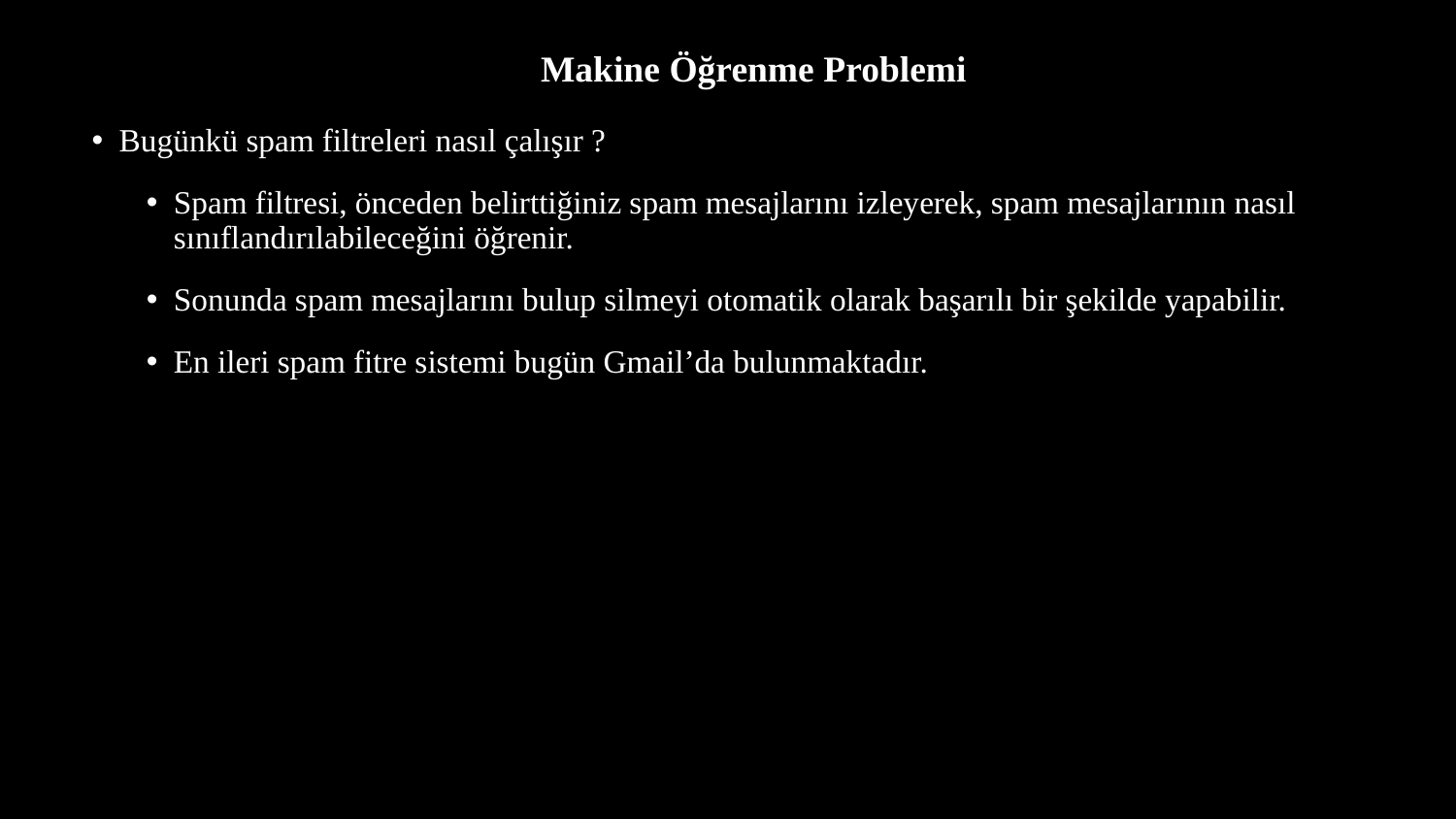

# Makine Öğrenme Problemi
Bugünkü spam filtreleri nasıl çalışır ?
Spam filtresi, önceden belirttiğiniz spam mesajlarını izleyerek, spam mesajlarının nasıl sınıflandırılabileceğini öğrenir.
Sonunda spam mesajlarını bulup silmeyi otomatik olarak başarılı bir şekilde yapabilir.
En ileri spam fitre sistemi bugün Gmail’da bulunmaktadır.